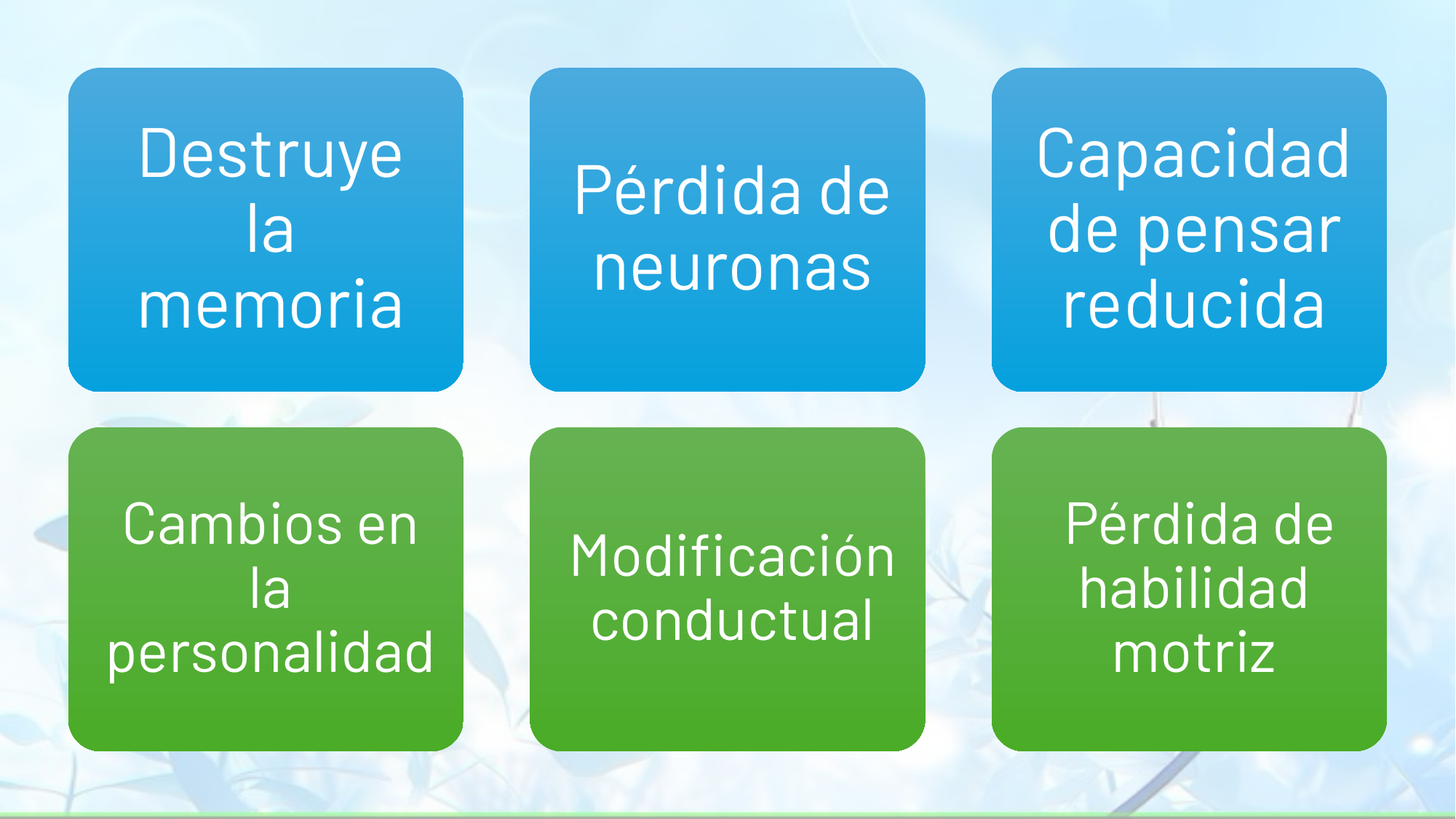

Destruye la memoria
Cambios en la personalidad
Pérdida de neuronas
Modificación conductual
Capacidad de pensar reducida
 Pérdida de habilidad motriz